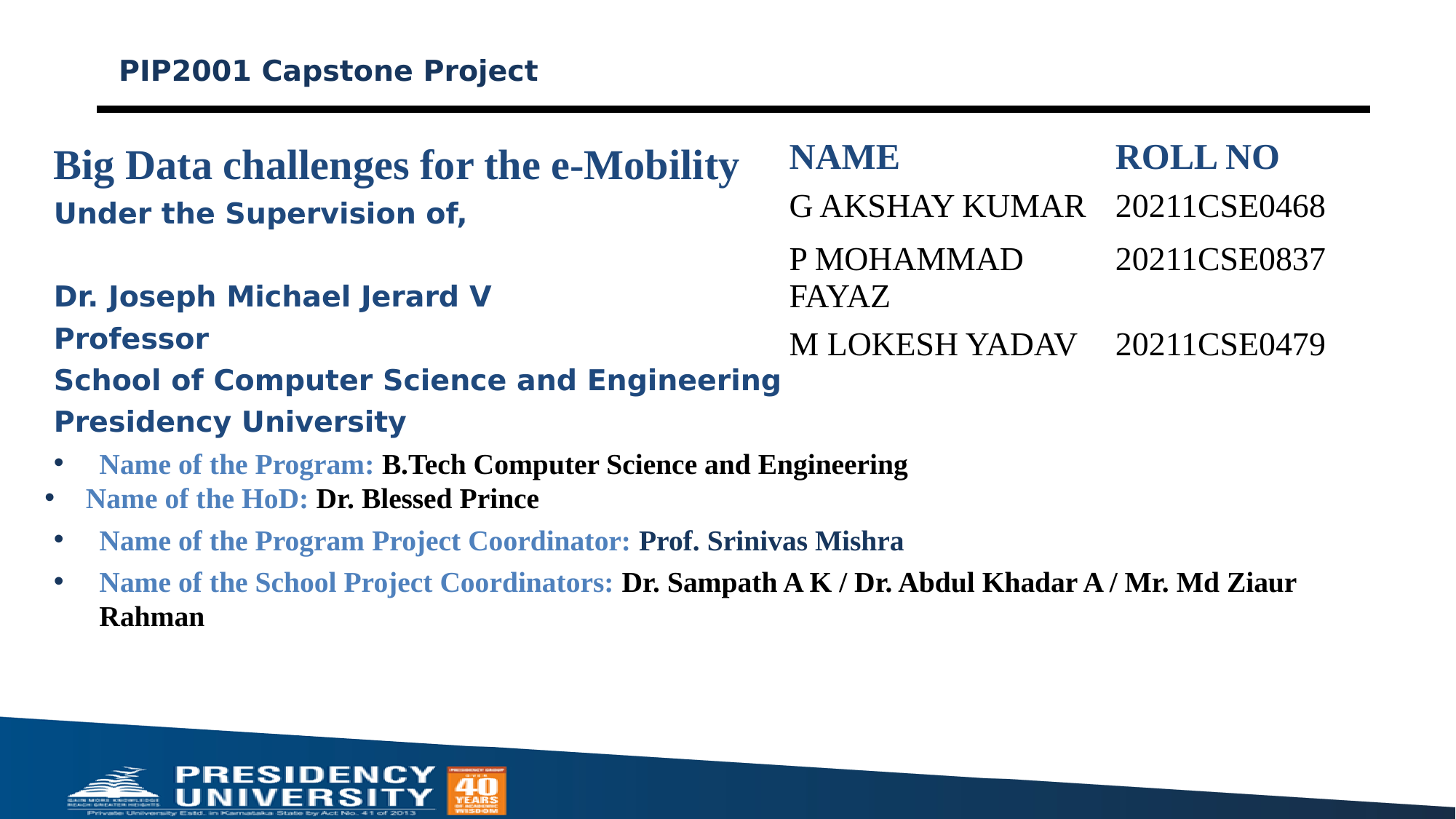

# PIP2001 Capstone Project
| NAME | ROLL NO |
| --- | --- |
| G AKSHAY KUMAR | 20211CSE0468 |
| P MOHAMMAD FAYAZ | 20211CSE0837 |
| M LOKESH YADAV | 20211CSE0479 |
Big Data challenges for the e-Mobility
Under the Supervision of,

Dr. Joseph Michael Jerard V
Professor
School of Computer Science and Engineering
Presidency University
Name of the Program: B.Tech Computer Science and Engineering
Name of the HoD: Dr. Blessed Prince
Name of the Program Project Coordinator: Prof. Srinivas Mishra
Name of the School Project Coordinators: Dr. Sampath A K / Dr. Abdul Khadar A / Mr. Md Ziaur Rahman